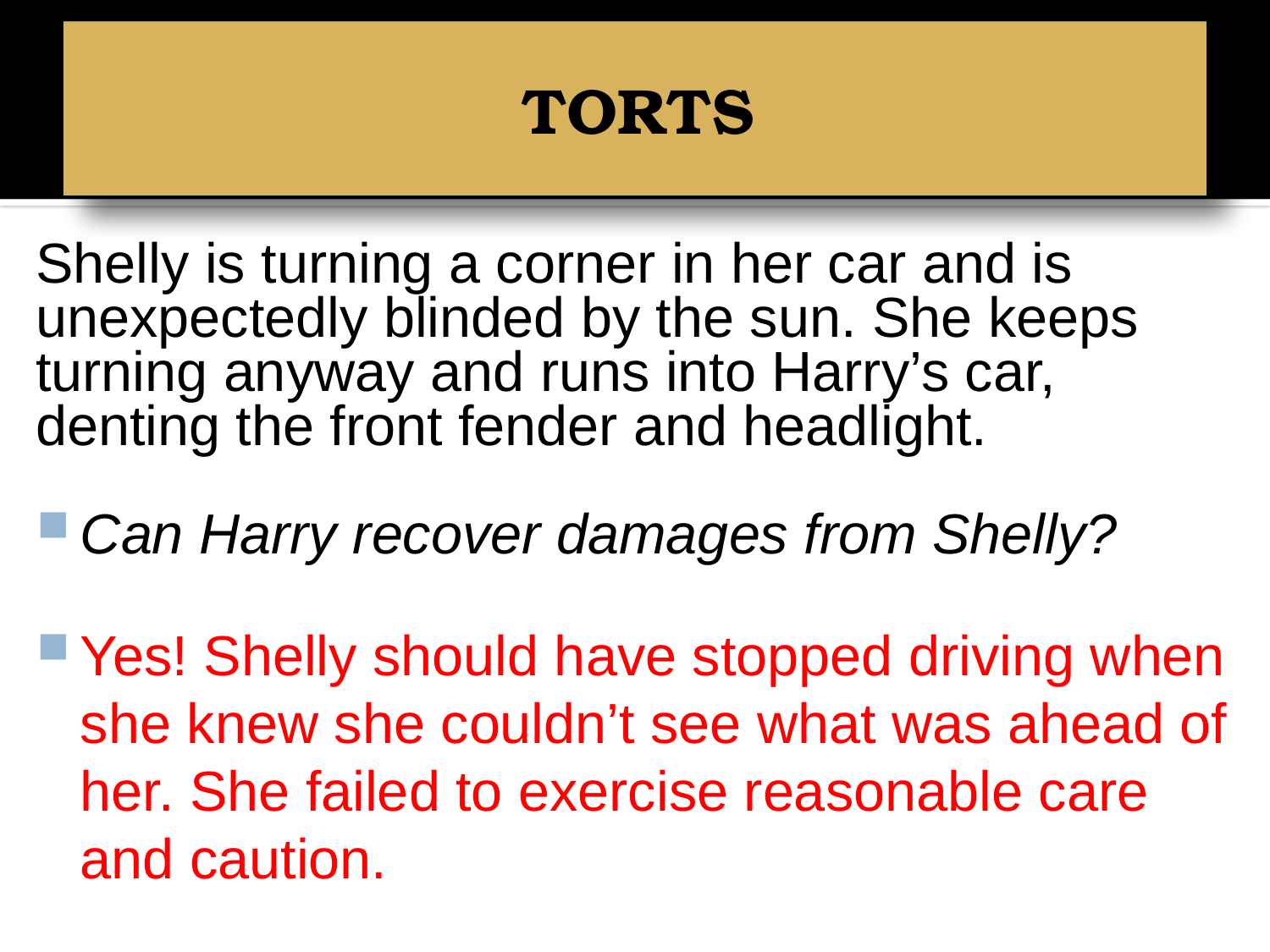

# BELL RINGER
TORTS
Shelly is turning a corner in her car and is unexpectedly blinded by the sun. She keeps turning anyway and runs into Harry’s car, denting the front fender and headlight.

Can Harry recover damages from Shelly?

Yes! Shelly should have stopped driving when she knew she couldn’t see what was ahead of her. She failed to exercise reasonable care and caution.